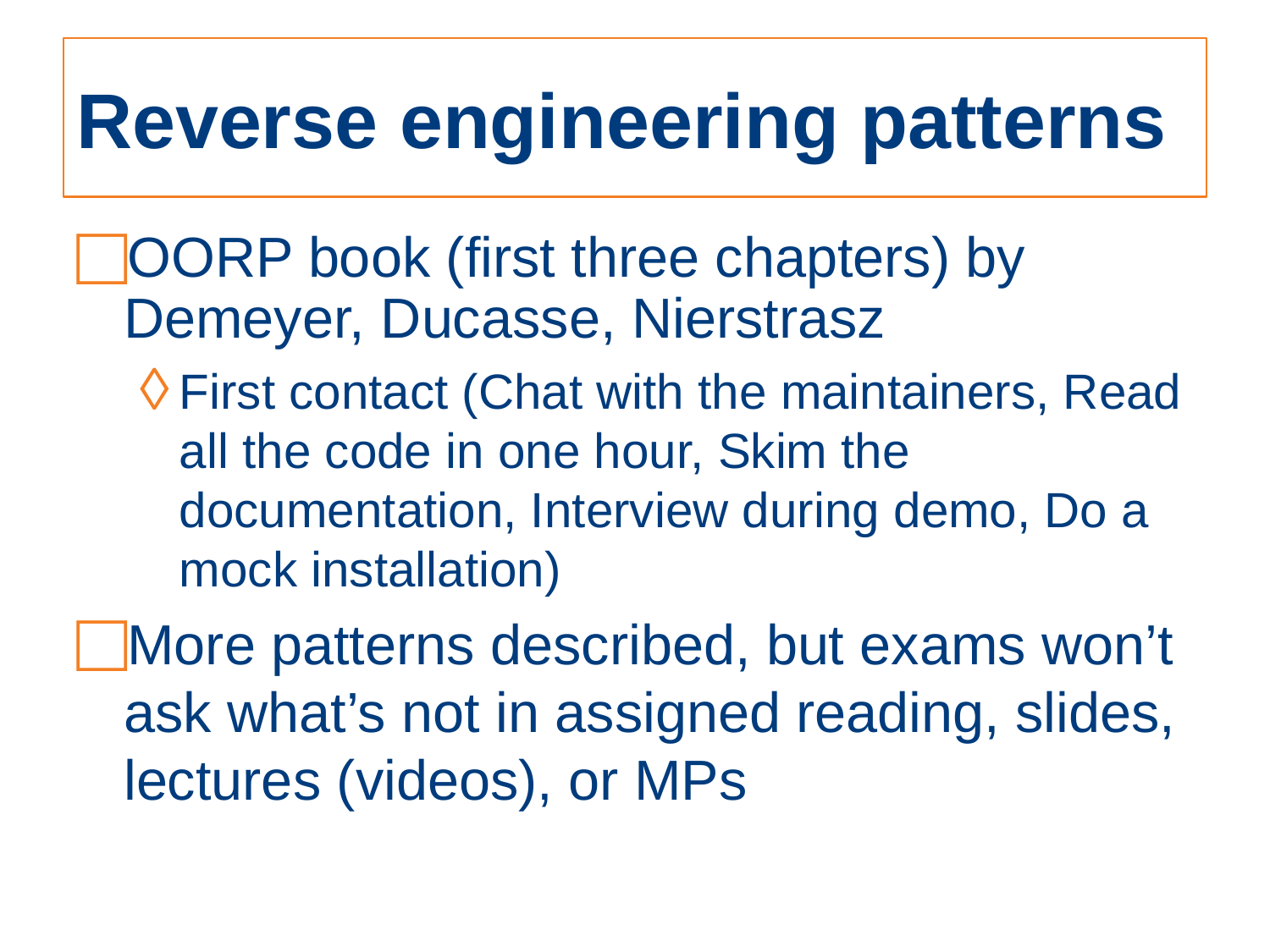

# Reverse engineering patterns
OORP book (first three chapters) by
Demeyer, Ducasse, Nierstrasz
First contact (Chat with the maintainers, Read all the code in one hour, Skim the documentation, Interview during demo, Do a mock installation)
More patterns described, but exams won’t ask what’s not in assigned reading, slides, lectures (videos), or MPs